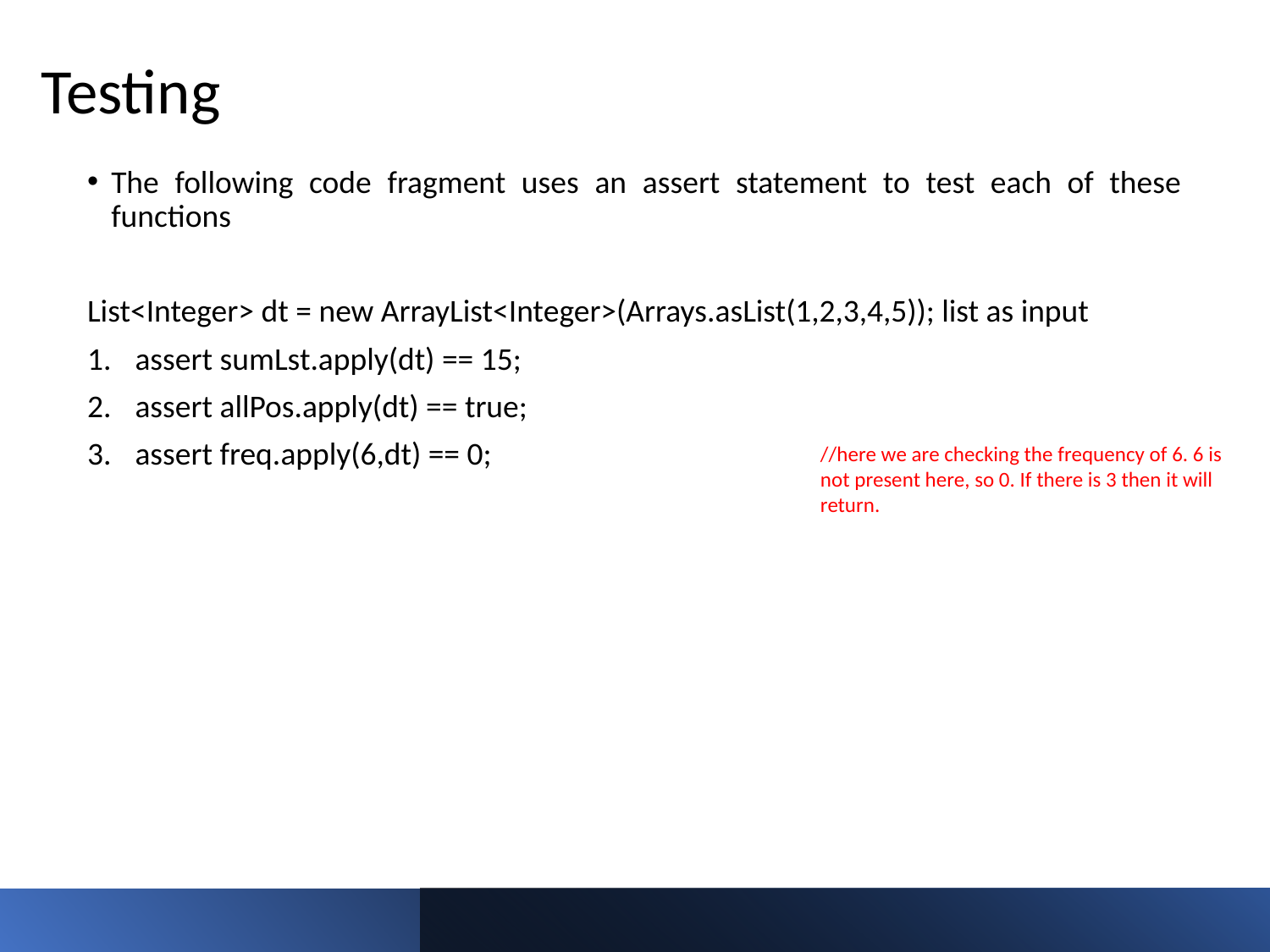

Testing
The following code fragment uses an assert statement to test each of these functions

List<Integer> dt = new ArrayList<Integer>(Arrays.asList(1,2,3,4,5)); list as input
assert sumLst.apply(dt) == 15;
assert allPos.apply(dt) == true;
assert freq.apply(6,dt) == 0;
//here we are checking the frequency of 6. 6 is not present here, so 0. If there is 3 then it will return.